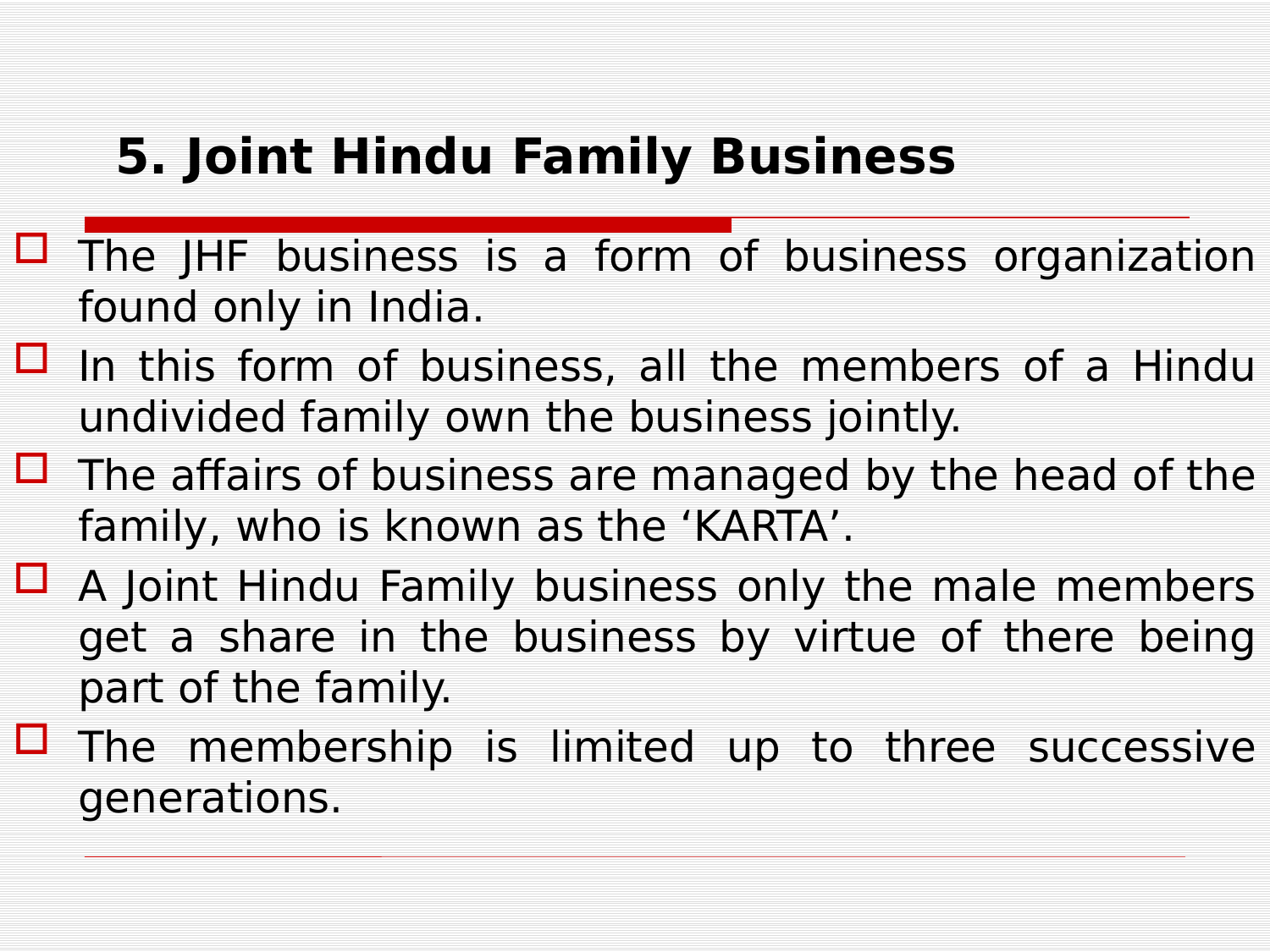

# 5. Joint Hindu Family Business
The JHF business is a form of business organization found only in India.
In this form of business, all the members of a Hindu undivided family own the business jointly.
The affairs of business are managed by the head of the family, who is known as the ‘KARTA’.
A Joint Hindu Family business only the male members get a share in the business by virtue of there being part of the family.
The membership is limited up to three successive generations.